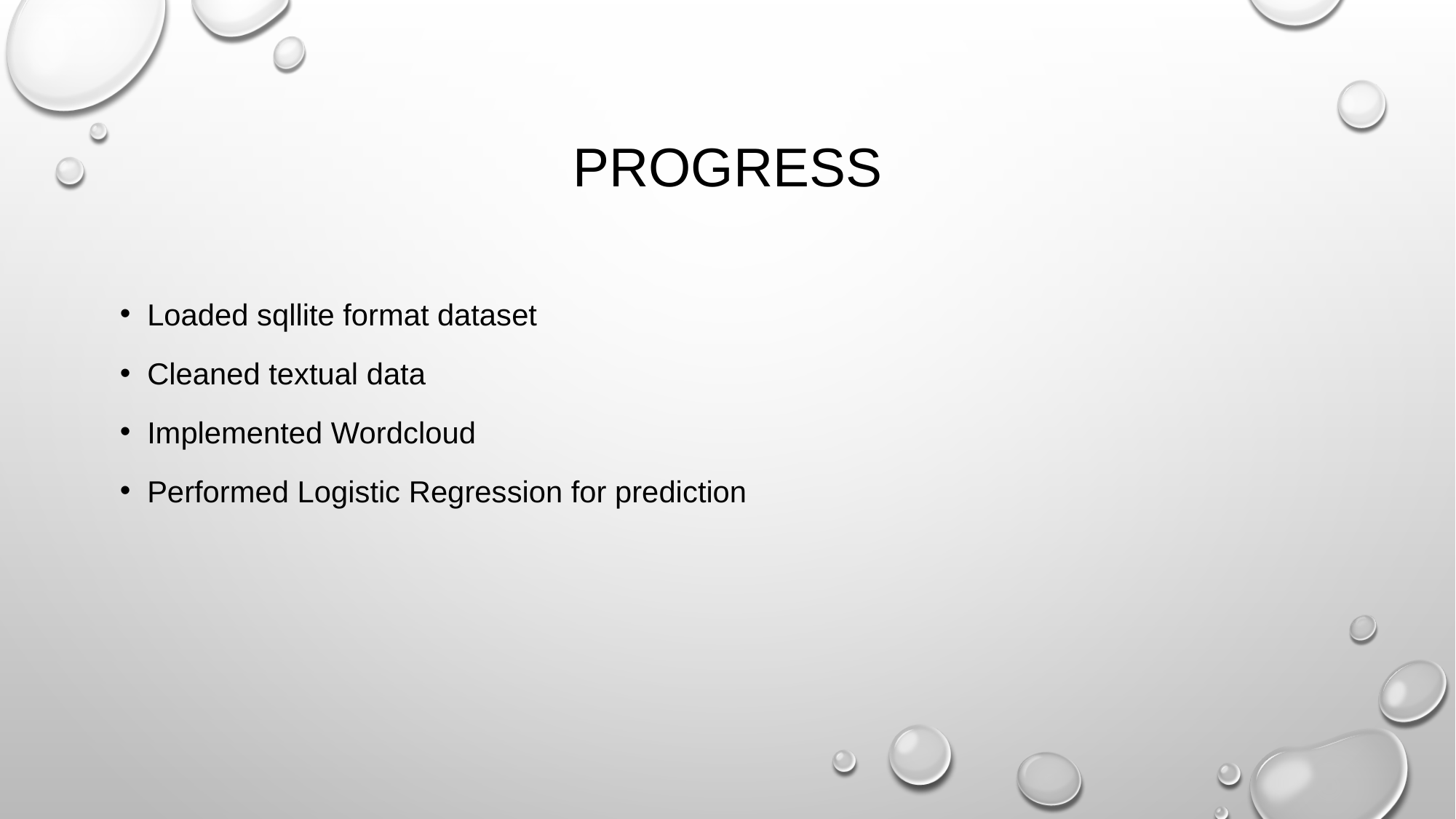

# Progress
Loaded sqllite format dataset
Cleaned textual data
Implemented Wordcloud
Performed Logistic Regression for prediction